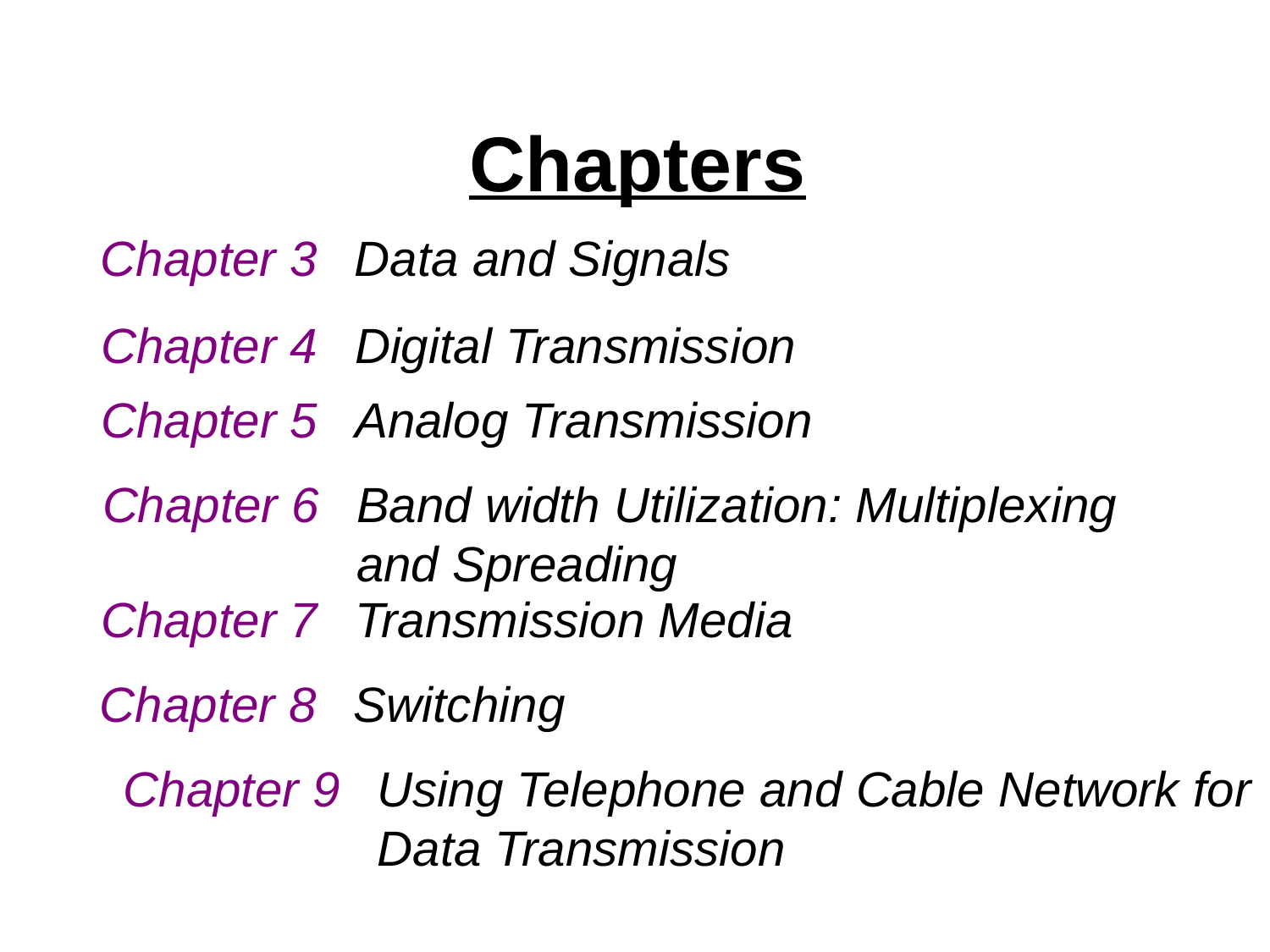

Chapters
Chapter 3 	Data and Signals
Chapter 4 	Digital Transmission
Chapter 5 	Analog Transmission
Chapter 6 	Band width Utilization: Multiplexing
		and Spreading
Chapter 7 	Transmission Media
Chapter 8 	Switching
Chapter 9 	Using Telephone and Cable Network for
		Data Transmission